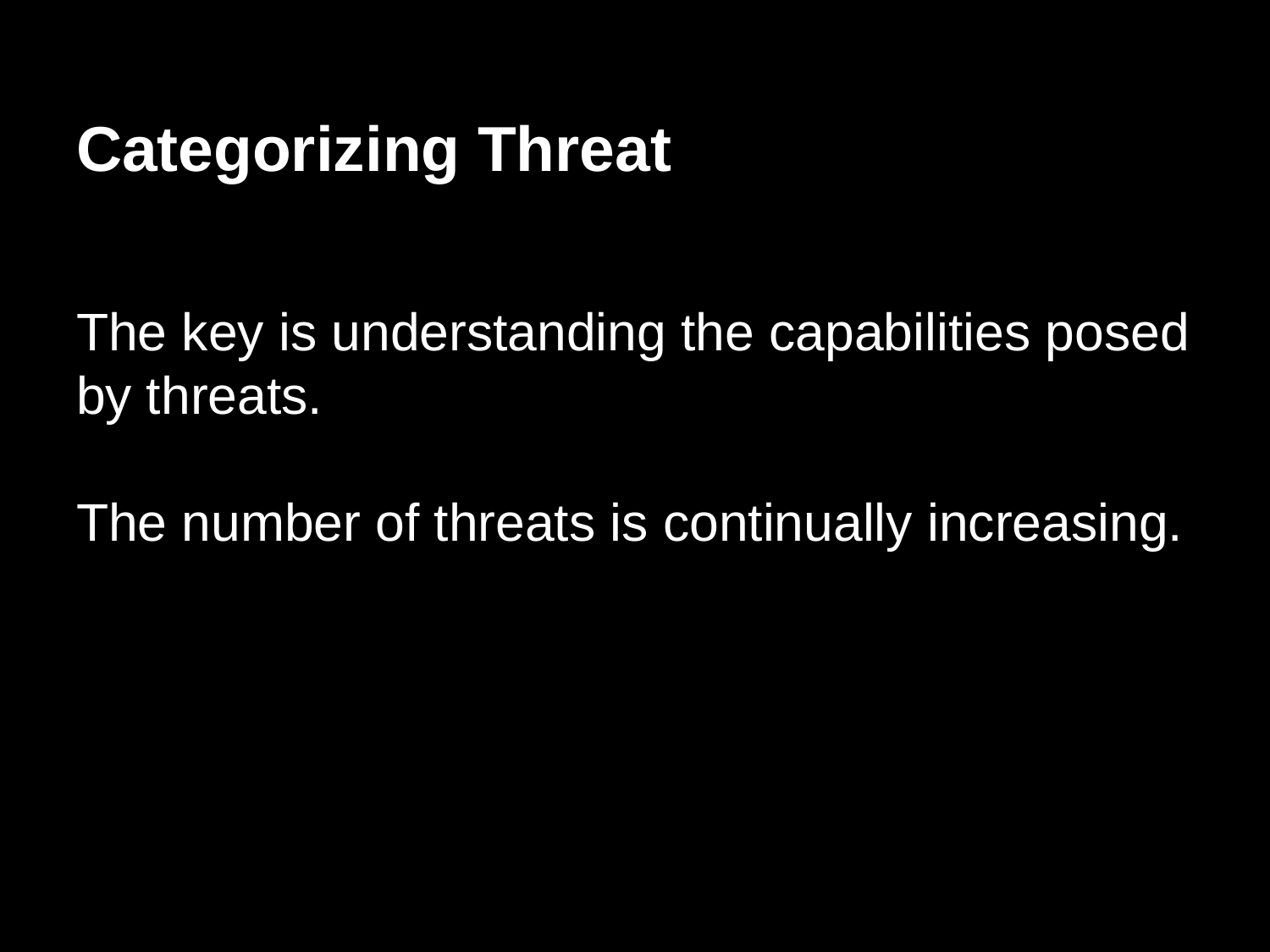

# Categorizing Threat

The key is understanding the capabilities posed by threats.

The number of threats is continually increasing.